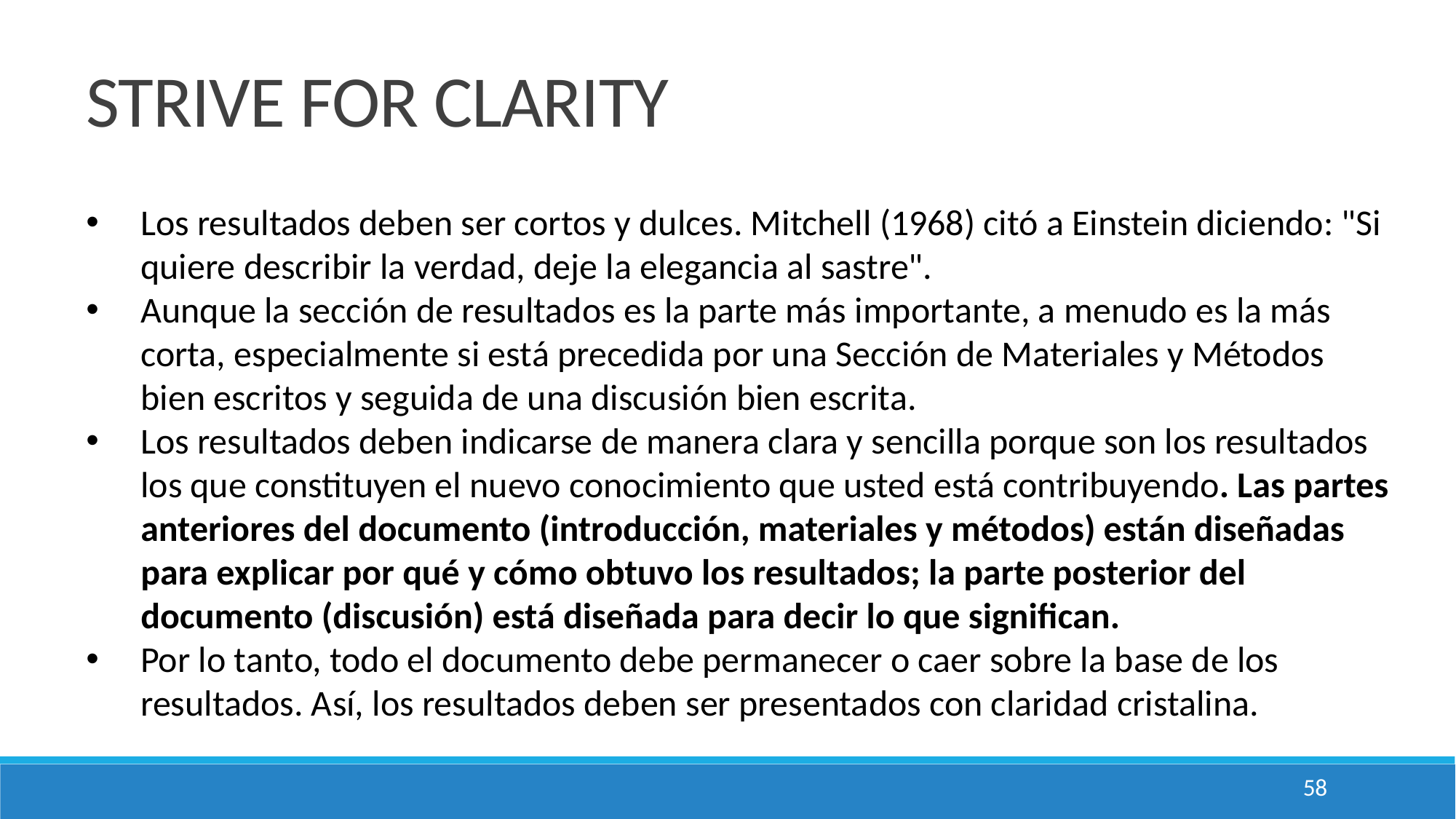

STRIVE FOR CLARITY
Los resultados deben ser cortos y dulces. Mitchell (1968) citó a Einstein diciendo: "Si quiere describir la verdad, deje la elegancia al sastre".
Aunque la sección de resultados es la parte más importante, a menudo es la más corta, especialmente si está precedida por una Sección de Materiales y Métodos bien escritos y seguida de una discusión bien escrita.
Los resultados deben indicarse de manera clara y sencilla porque son los resultados los que constituyen el nuevo conocimiento que usted está contribuyendo. Las partes anteriores del documento (introducción, materiales y métodos) están diseñadas para explicar por qué y cómo obtuvo los resultados; la parte posterior del documento (discusión) está diseñada para decir lo que significan.
Por lo tanto, todo el documento debe permanecer o caer sobre la base de los resultados. Así, los resultados deben ser presentados con claridad cristalina.
58